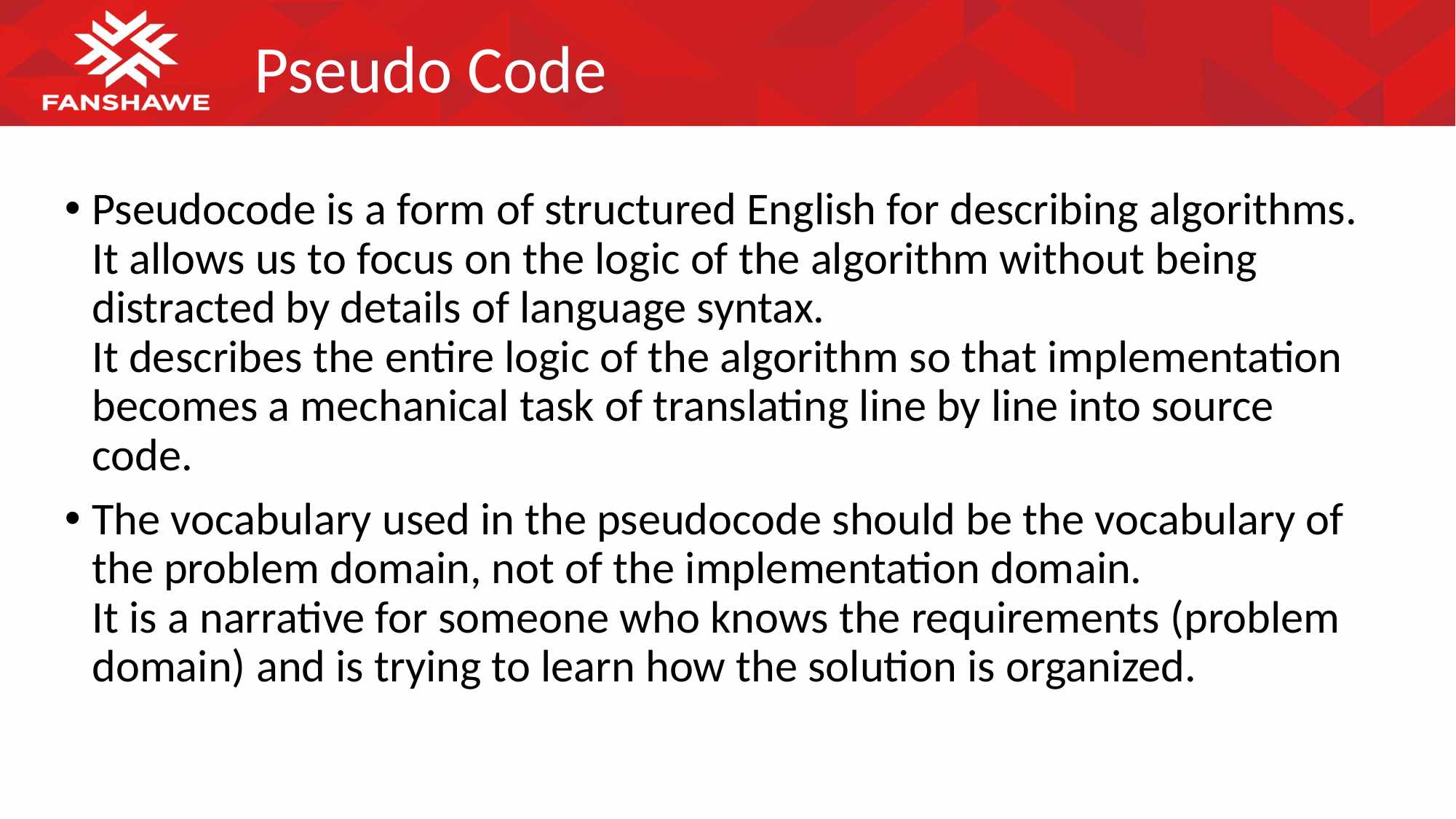

# Pseudo Code
Pseudocode is a form of structured English for describing algorithms.
It allows us to focus on the logic of the algorithm without being distracted by details of language syntax.
It describes the entire logic of the algorithm so that implementation becomes a mechanical task of translating line by line into source code.
The vocabulary used in the pseudocode should be the vocabulary of the problem domain, not of the implementation domain.
It is a narrative for someone who knows the requirements (problem domain) and is trying to learn how the solution is organized.